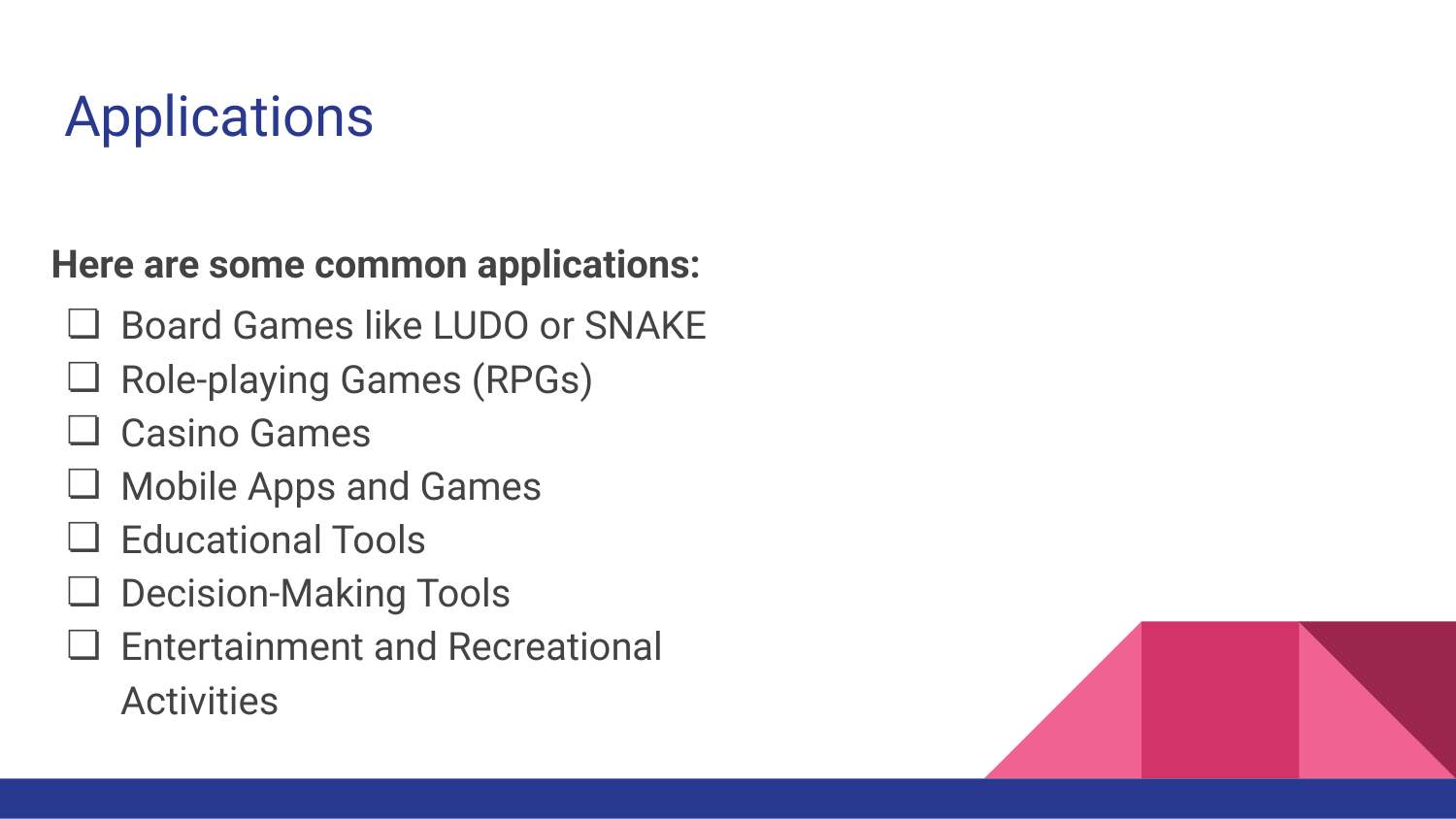

# Applications
Here are some common applications:
Board Games like LUDO or SNAKE
Role-playing Games (RPGs)
Casino Games
Mobile Apps and Games
Educational Tools
Decision-Making Tools
Entertainment and Recreational Activities